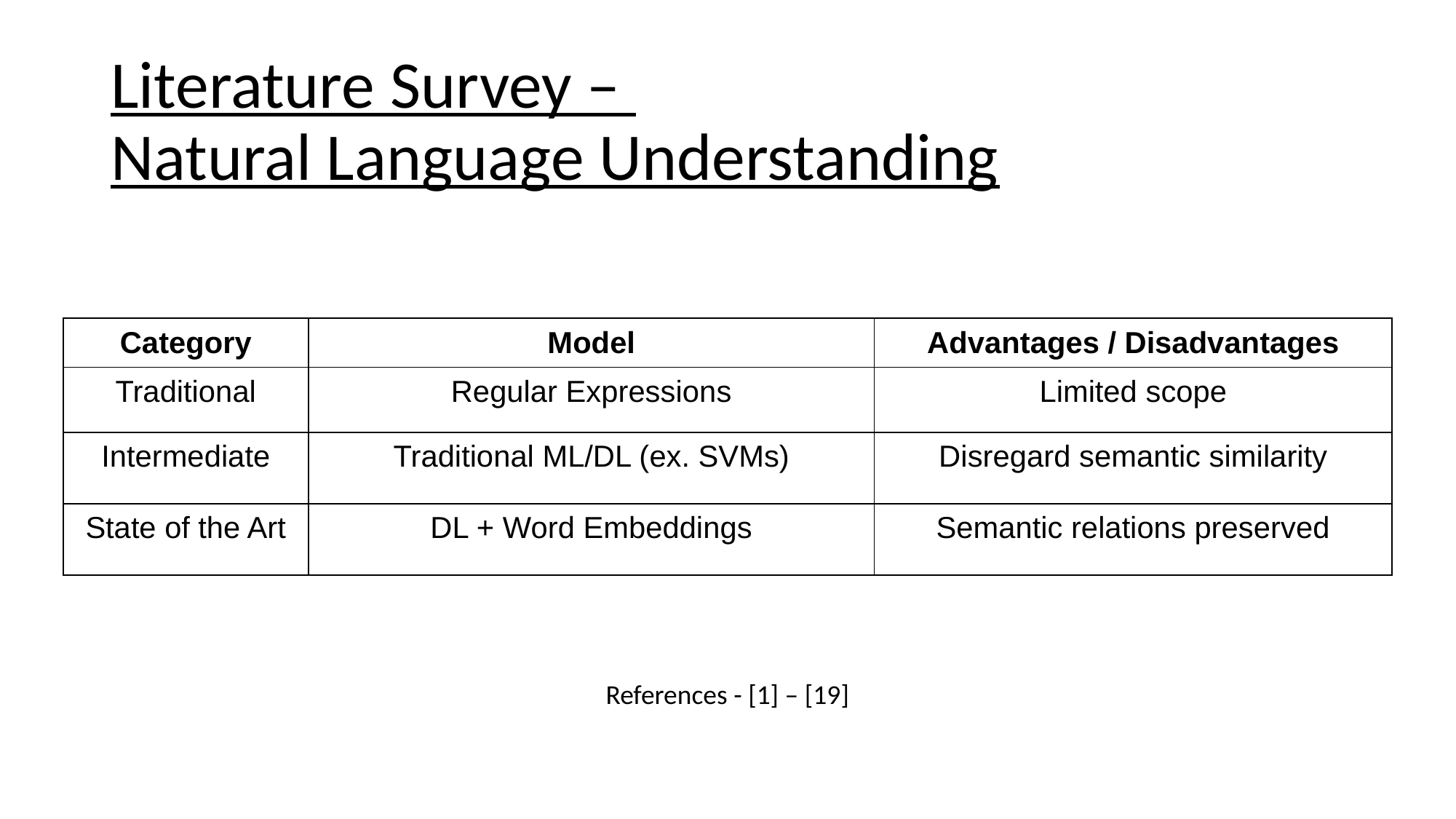

# Literature Survey – Natural Language Understanding
| Category | Model | Advantages / Disadvantages |
| --- | --- | --- |
| Traditional | Regular Expressions | Limited scope |
| Intermediate | Traditional ML/DL (ex. SVMs) | Disregard semantic similarity |
| State of the Art | DL + Word Embeddings | Semantic relations preserved |
References - [1] – [19]